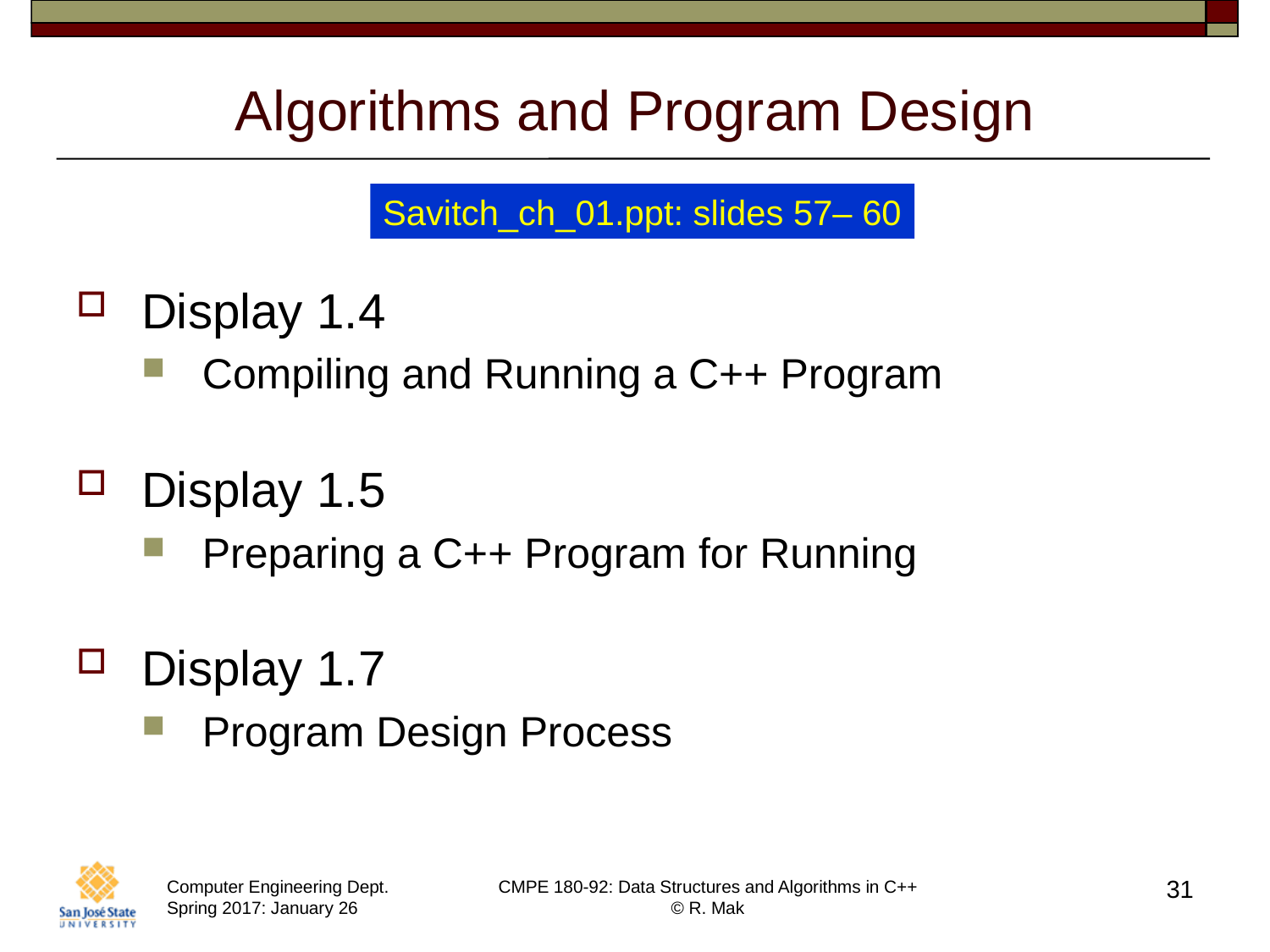

# Algorithms and Program Design
Savitch_ch_01.ppt: slides 57– 60
Display 1.4
Compiling and Running a C++ Program

Display 1.5
Preparing a C++ Program for Running

Display 1.7
Program Design Process
31